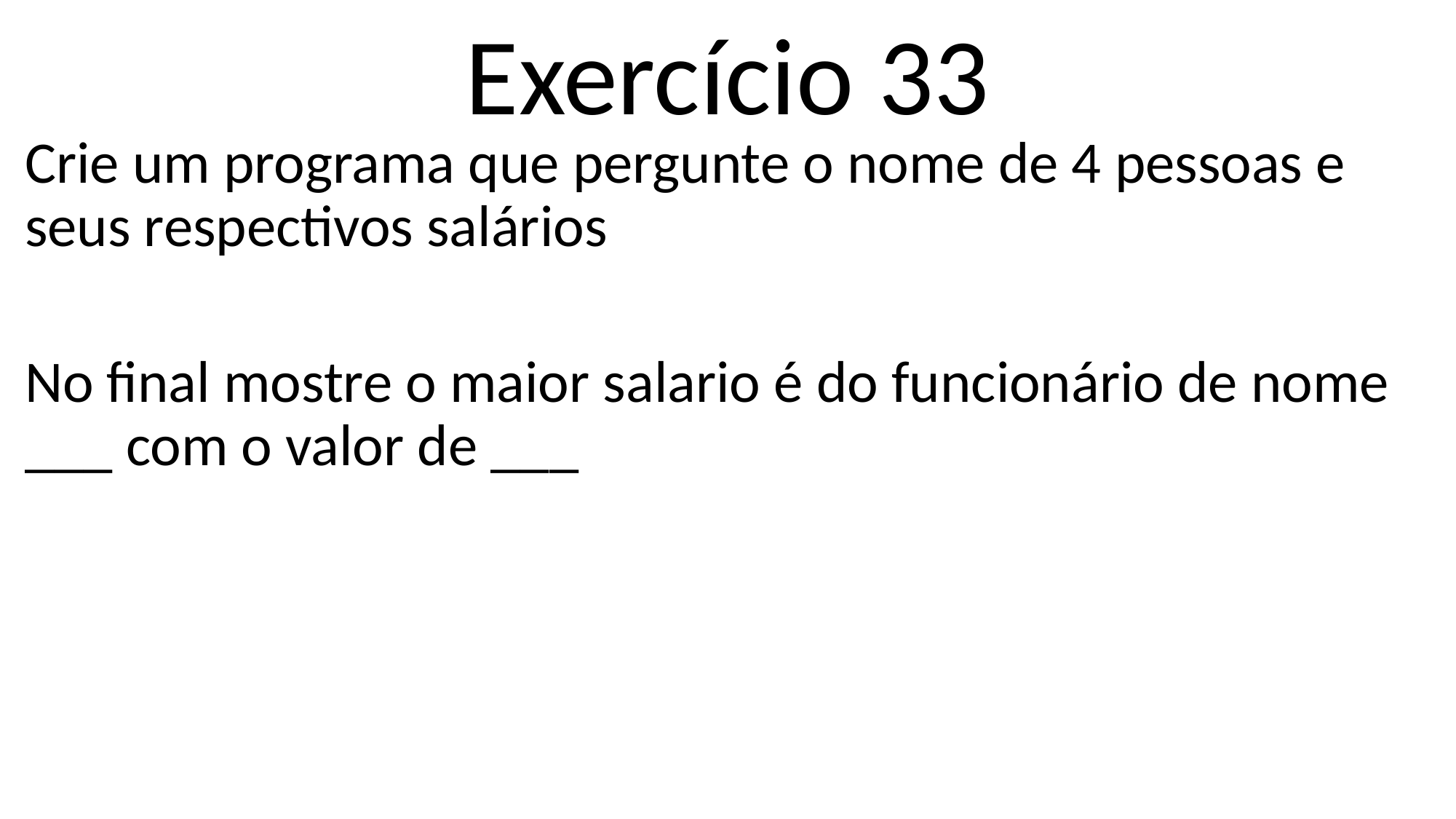

# Exercício 33
Crie um programa que pergunte o nome de 4 pessoas e seus respectivos salários

No final mostre o maior salario é do funcionário de nome ___ com o valor de ___